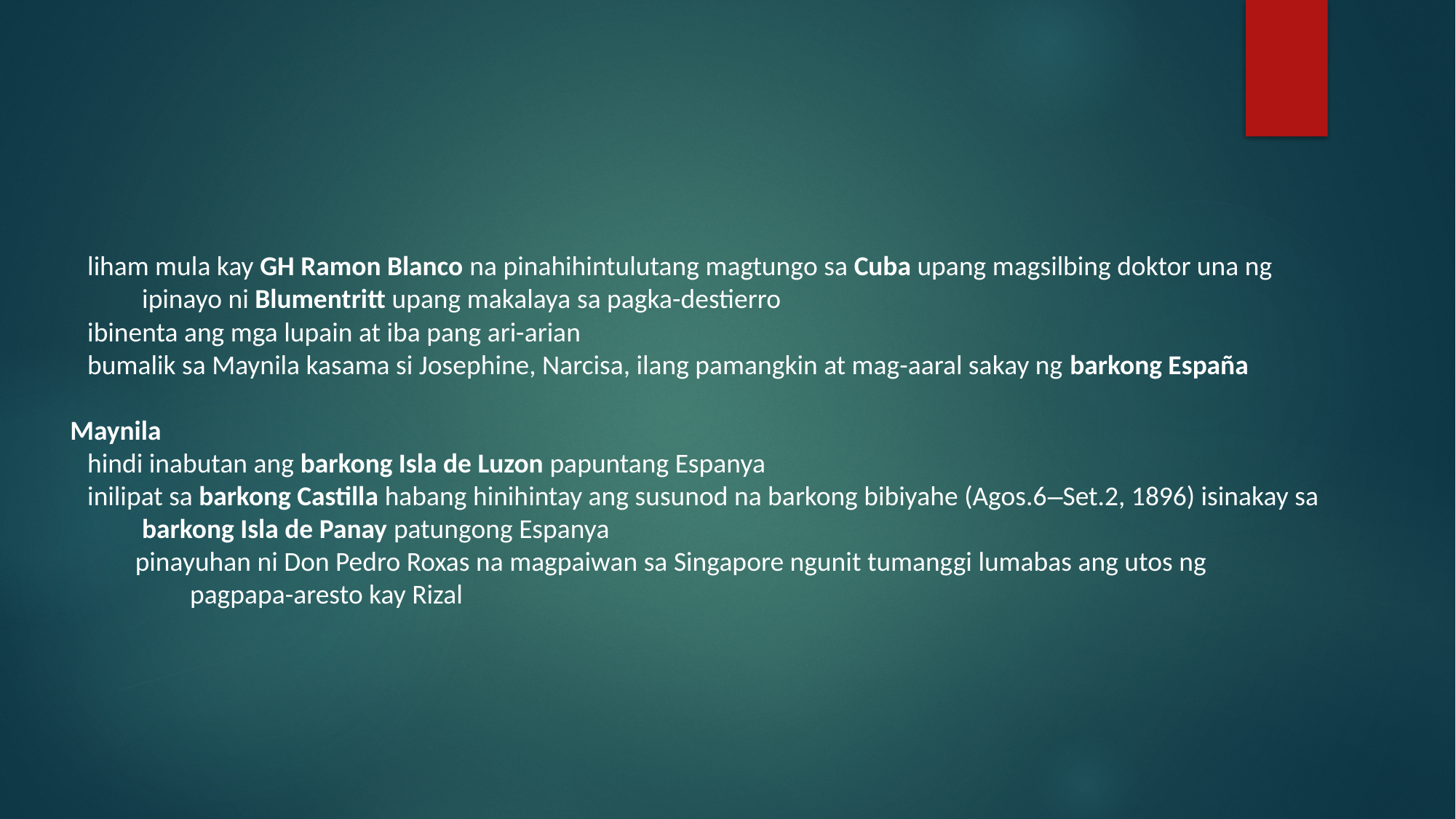

#
liham mula kay GH Ramon Blanco na pinahihintulutang magtungo sa Cuba upang magsilbing doktor una ng ipinayo ni Blumentritt upang makalaya sa pagka-destierro
ibinenta ang mga lupain at iba pang ari-arian
bumalik sa Maynila kasama si Josephine, Narcisa, ilang pamangkin at mag-aaral sakay ng barkong España

Maynila
hindi inabutan ang barkong Isla de Luzon papuntang Espanya
inilipat sa barkong Castilla habang hinihintay ang susunod na barkong bibiyahe (Agos.6–Set.2, 1896) isinakay sa barkong Isla de Panay patungong Espanya
pinayuhan ni Don Pedro Roxas na magpaiwan sa Singapore ngunit tumanggi lumabas ang utos ng pagpapa-aresto kay Rizal